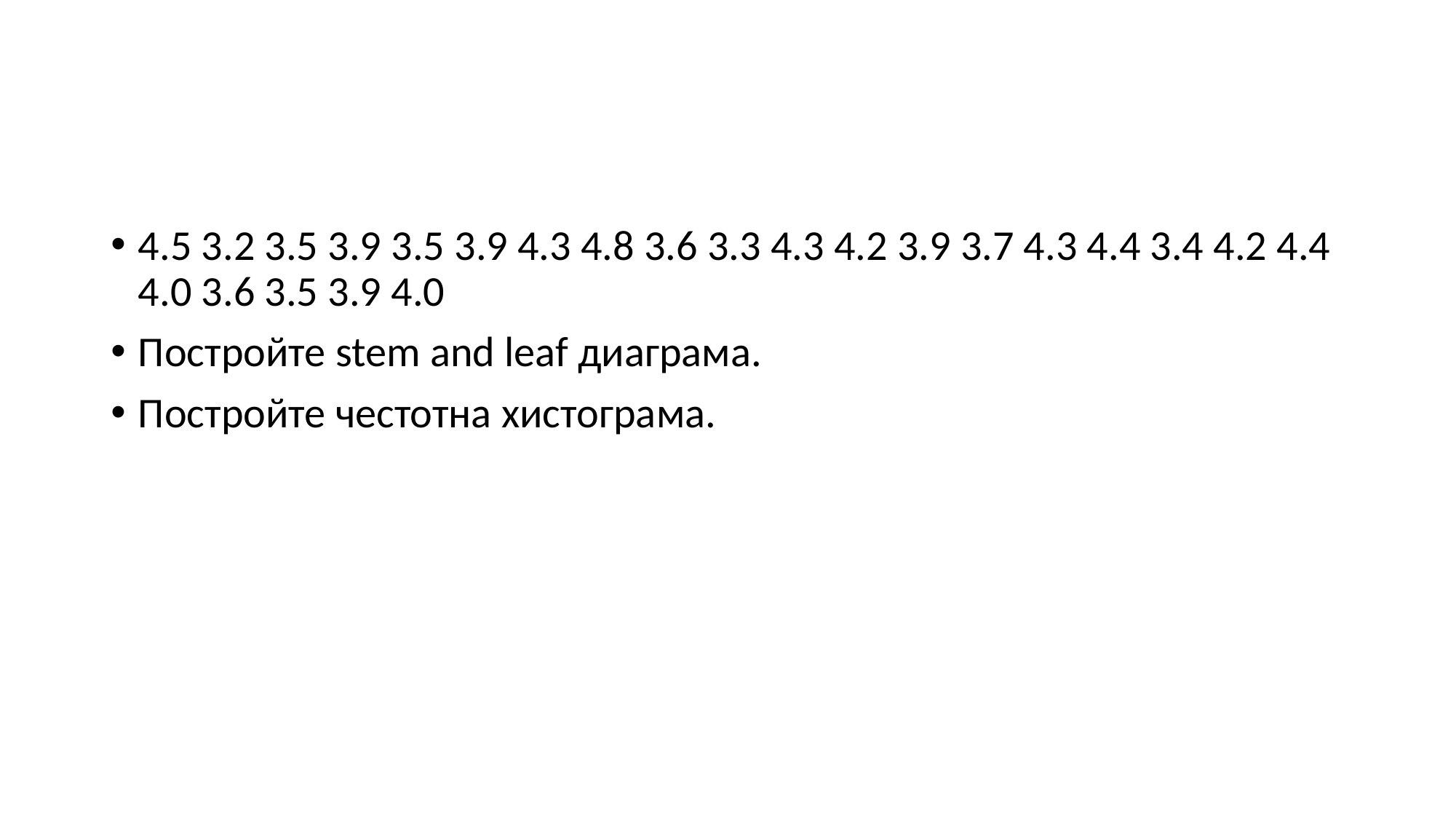

#
4.5 3.2 3.5 3.9 3.5 3.9 4.3 4.8 3.6 3.3 4.3 4.2 3.9 3.7 4.3 4.4 3.4 4.2 4.4 4.0 3.6 3.5 3.9 4.0
Постройте stem and leaf диаграма.
Постройте честотна хистограма.